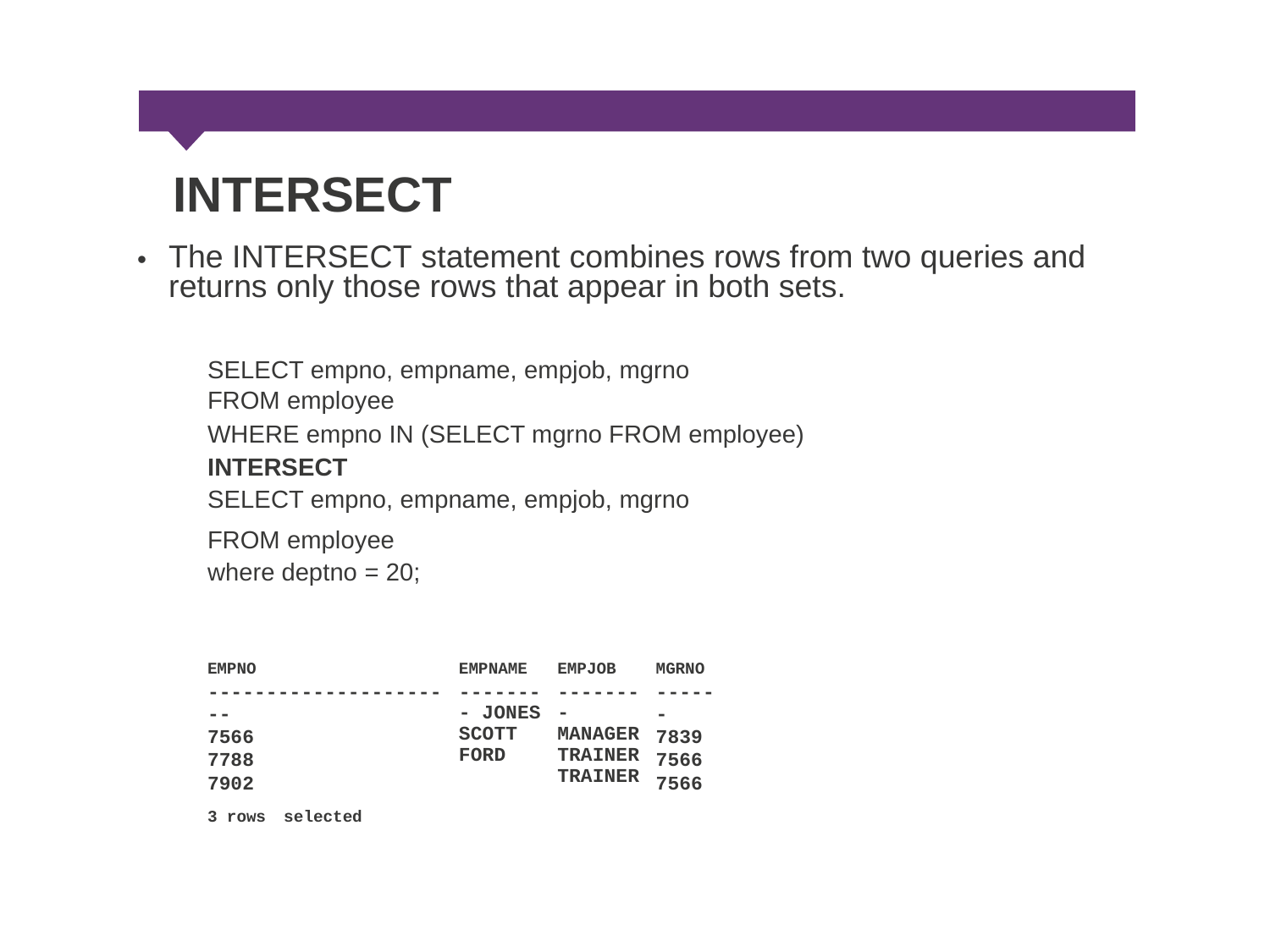

INTERSECT
The INTERSECT statement combines rows from two queries and returns only those rows that appear in both sets.

•
SELECT empno, empname, empjob, mgrno
FROM employee
WHERE empno IN (SELECT mgrno FROM employee)
INTERSECT
SELECT empno, empname, empjob, mgrno
FROM employee where deptno = 20;
EMPNO
----------------------
7566
7788
7902
EMPNAME
-------- JONES SCOTT FORD
EMPJOB
-------- MANAGER TRAINER TRAINER
MGRNO
------
7839
7566
7566
3 rows
selected